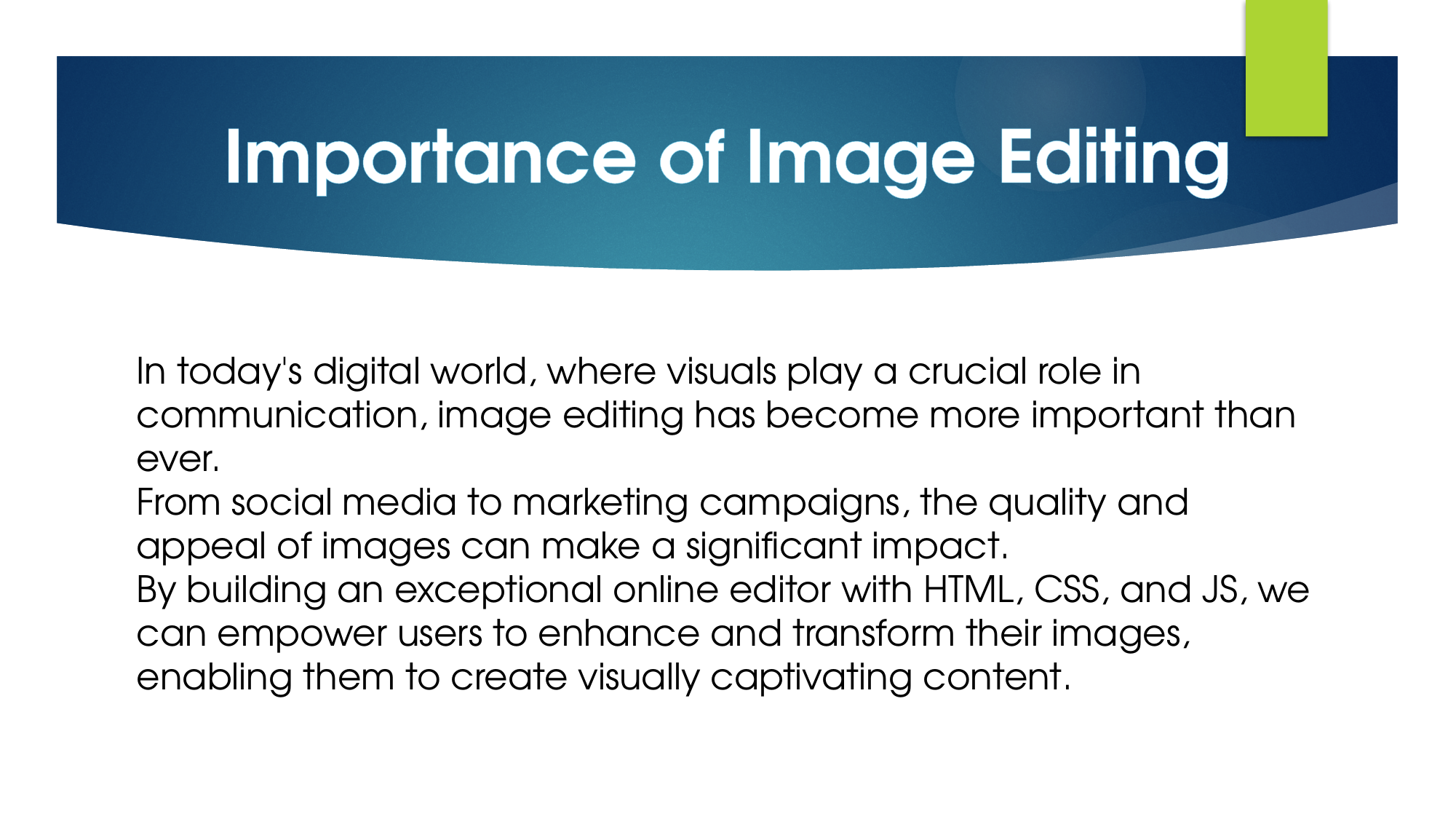

Importance of Image Editing
In today's digital world, where visuals play a crucial role in communication, image editing has become more important than ever.
From social media to marketing campaigns, the quality and appeal of images can make a significant impact.
By building an exceptional online editor with HTML, CSS, and JS, we can empower users to enhance and transform their images, enabling them to create visually captivating content.